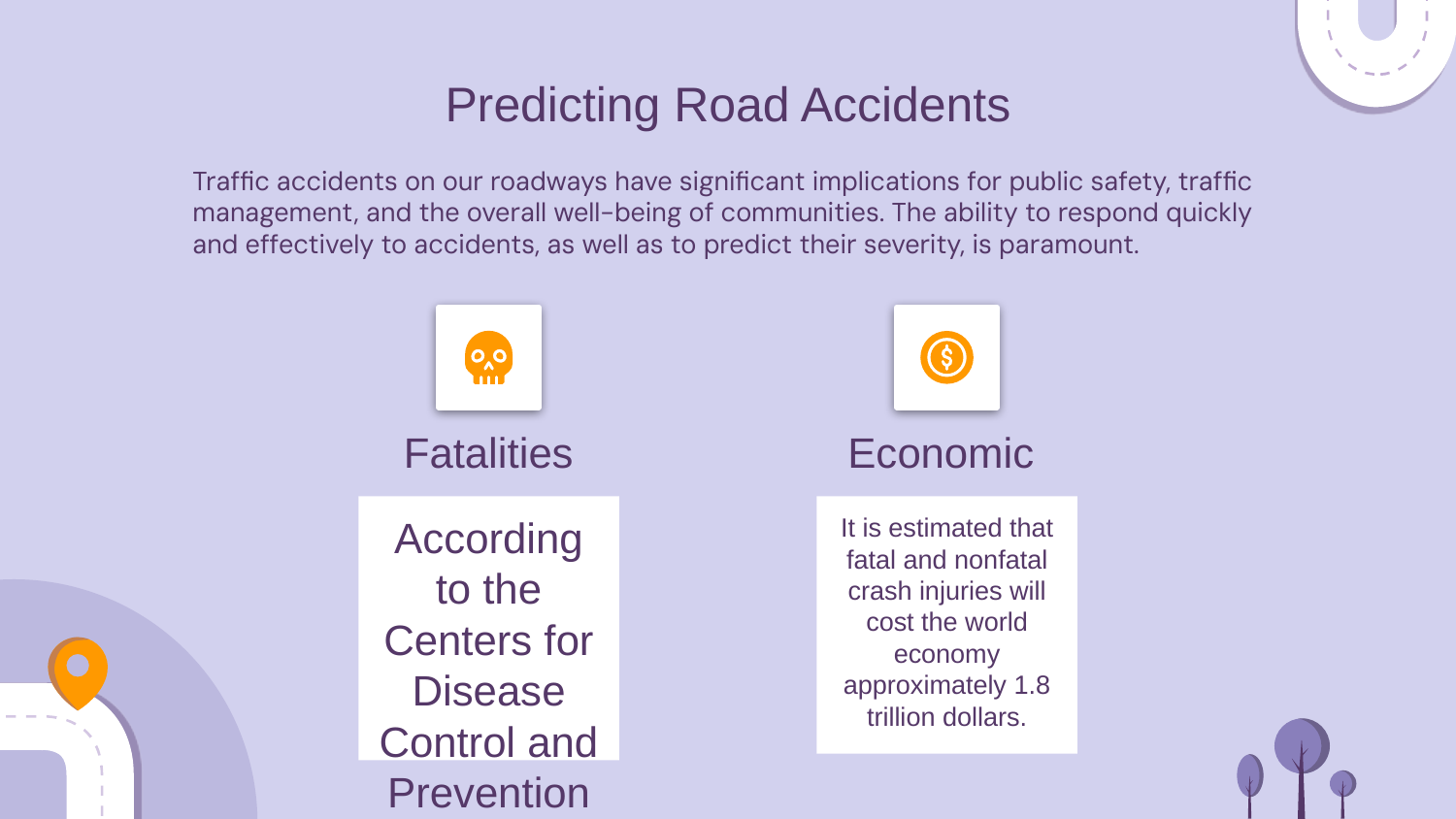

# Predicting Road Accidents
Traffic accidents on our roadways have significant implications for public safety, traffic management, and the overall well-being of communities. The ability to respond quickly and effectively to accidents, as well as to predict their severity, is paramount.

Economic
Fatalities
According to the Centers for Disease Control and Prevention (CDC), each year, 1.35 million people are killed on roadways around the world.
It is estimated that fatal and nonfatal crash injuries will cost the world economy approximately 1.8 trillion dollars.